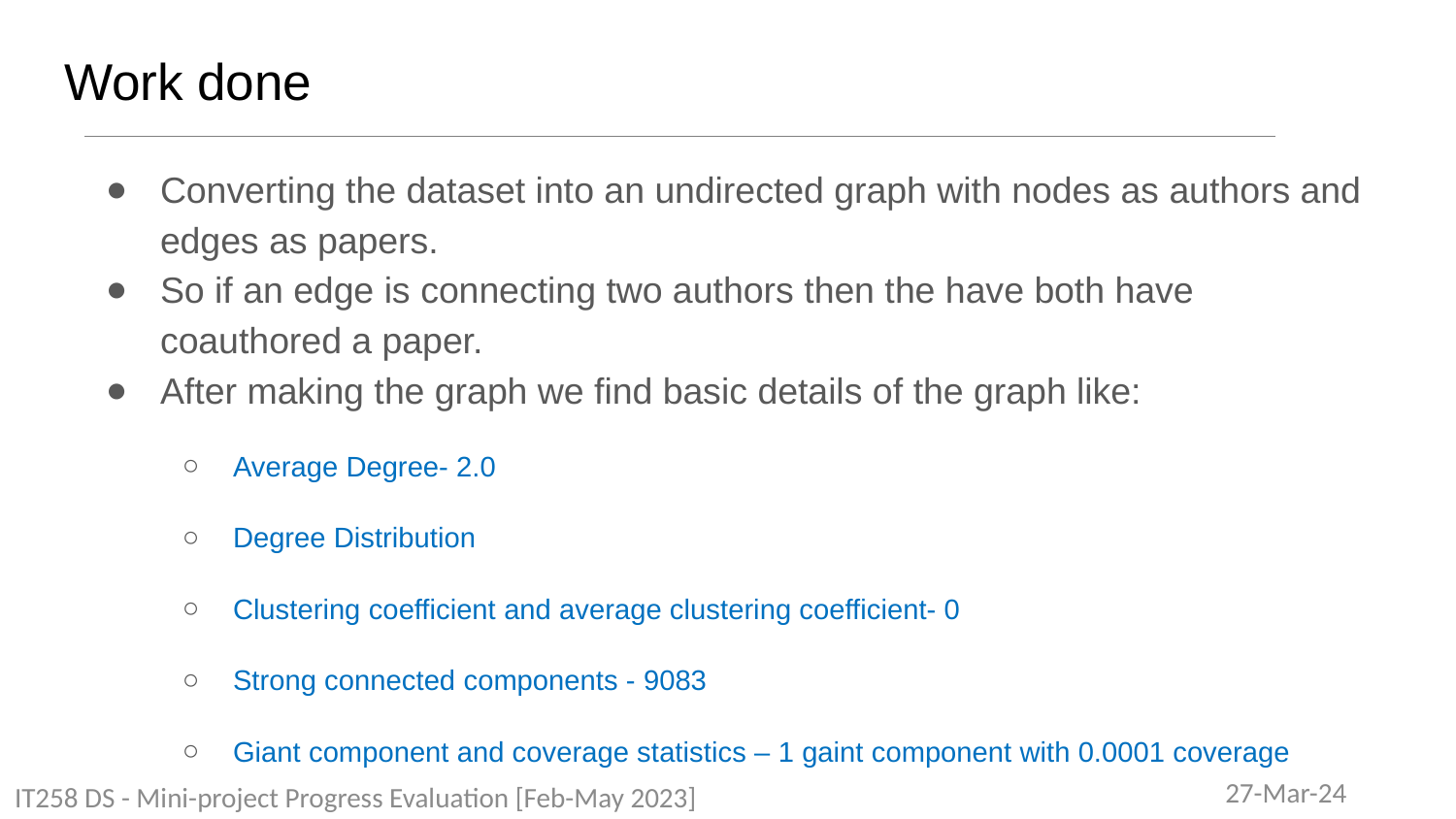

# Work done
Converting the dataset into an undirected graph with nodes as authors and edges as papers.
So if an edge is connecting two authors then the have both have coauthored a paper.
After making the graph we find basic details of the graph like:
Average Degree- 2.0
Degree Distribution
Clustering coefficient and average clustering coefficient- 0
Strong connected components - 9083
Giant component and coverage statistics – 1 gaint component with 0.0001 coverage

IT258 DS - Mini-project Progress Evaluation [Feb-May 2023]
27-Mar-24